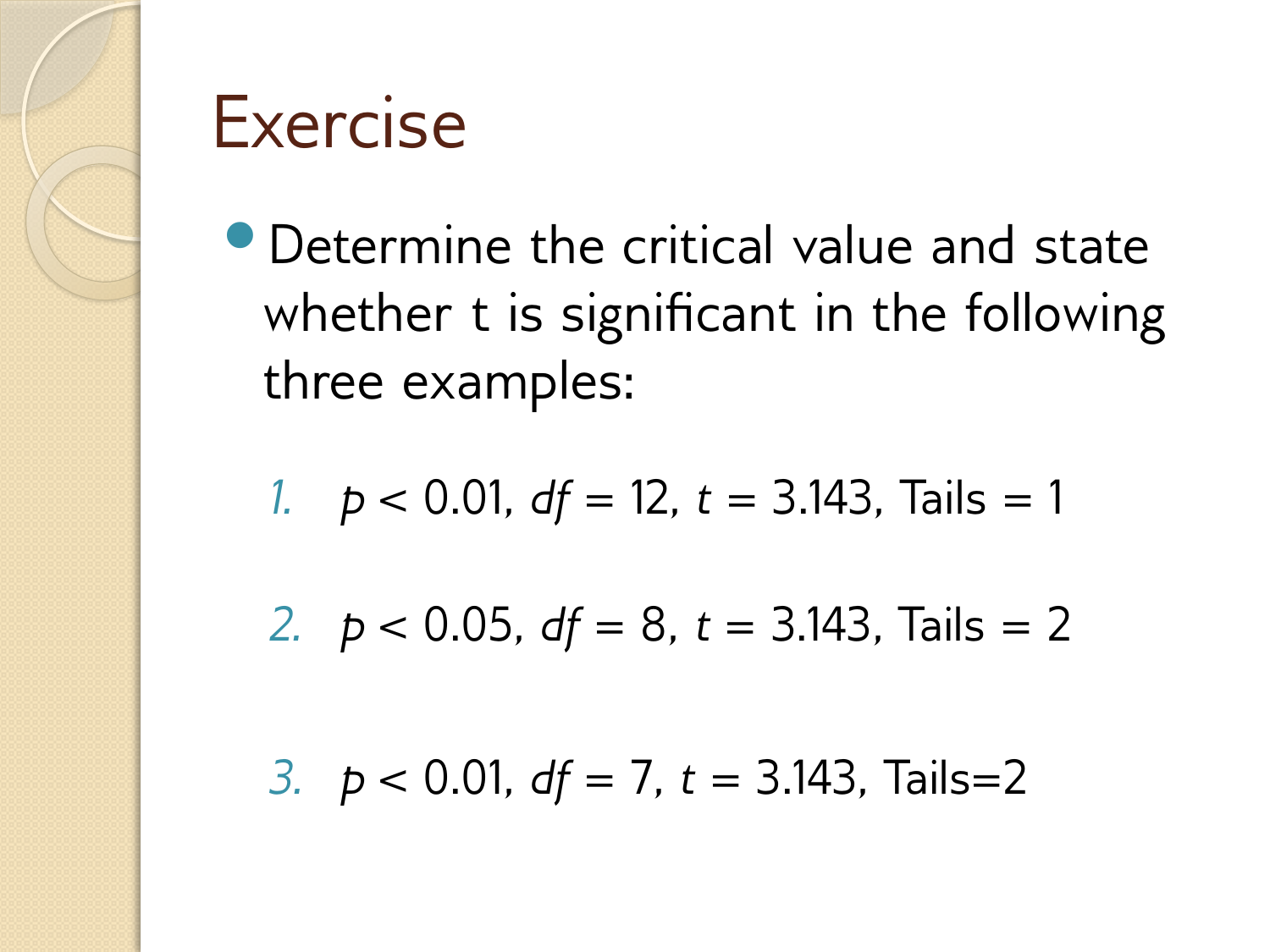

# Exercise
Determine the critical value and state whether t is significant in the following three examples:

p < 0.01, df = 12, t = 3.143, Tails = 1

p < 0.05, df = 8, t = 3.143, Tails = 2

p < 0.01, df = 7, t = 3.143, Tails=2